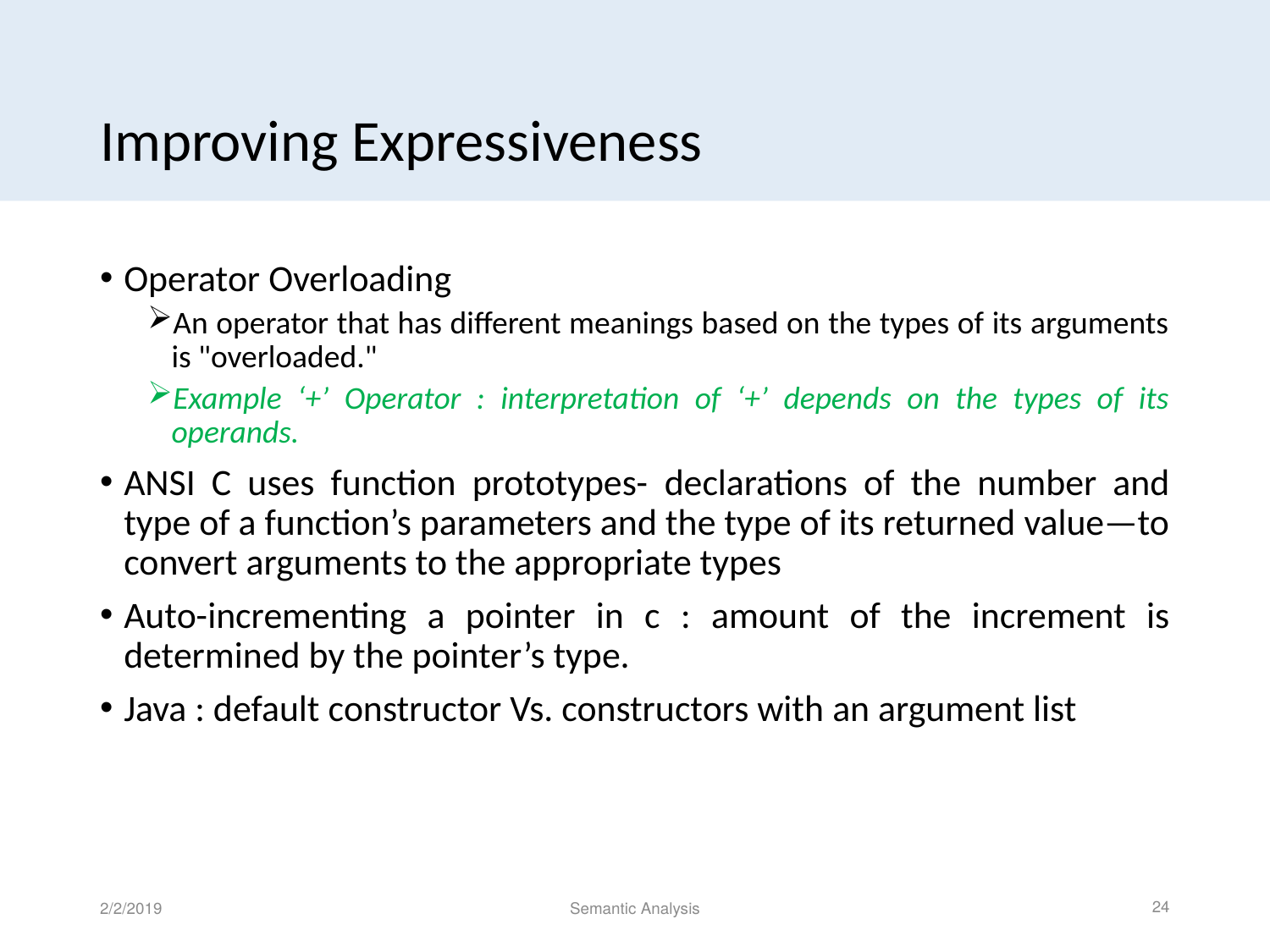

# Improving Expressiveness
Operator Overloading
An operator that has different meanings based on the types of its arguments is "overloaded."
Example ‘+’ Operator : interpretation of ‘+’ depends on the types of its operands.
ANSI C uses function prototypes- declarations of the number and type of a function’s parameters and the type of its returned value—to convert arguments to the appropriate types
Auto-incrementing a pointer in c : amount of the increment is determined by the pointer’s type.
Java : default constructor Vs. constructors with an argument list
2/2/2019
Semantic Analysis
24